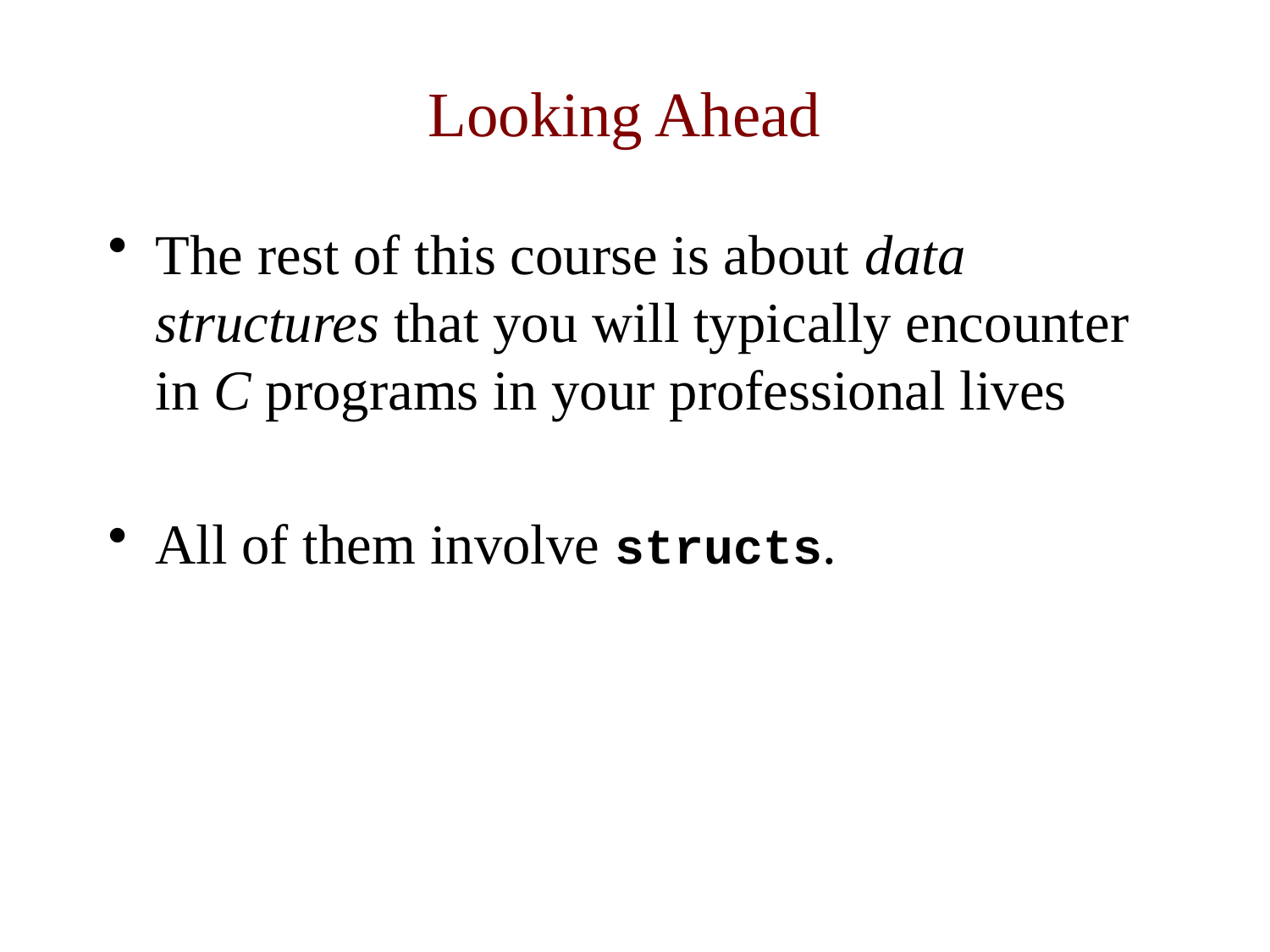

# Looking Ahead
The rest of this course is about data structures that you will typically encounter in C programs in your professional lives

All of them involve structs.